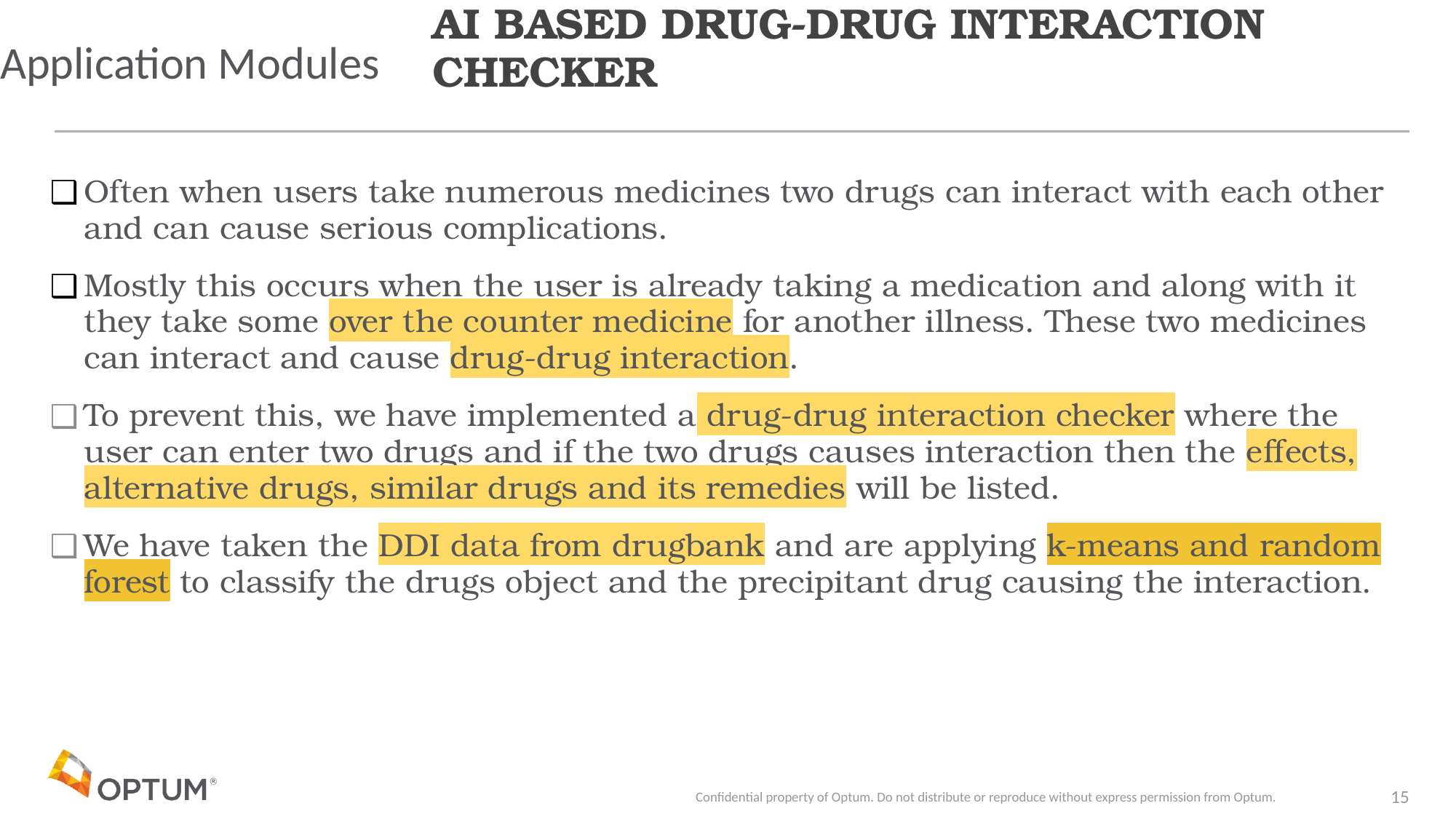

AI BASED DRUG-DRUG INTERACTION CHECKER

# Application Modules
Often when users take numerous medicines two drugs can interact with each other and can cause serious complications.
Mostly this occurs when the user is already taking a medication and along with it they take some over the counter medicine for another illness. These two medicines can interact and cause drug-drug interaction.
To prevent this, we have implemented a drug-drug interaction checker where the user can enter two drugs and if the two drugs causes interaction then the effects, alternative drugs, similar drugs and its remedies will be listed.
We have taken the DDI data from drugbank and are applying k-means and random forest to classify the drugs object and the precipitant drug causing the interaction.
Confidential property of Optum. Do not distribute or reproduce without express permission from Optum.
15